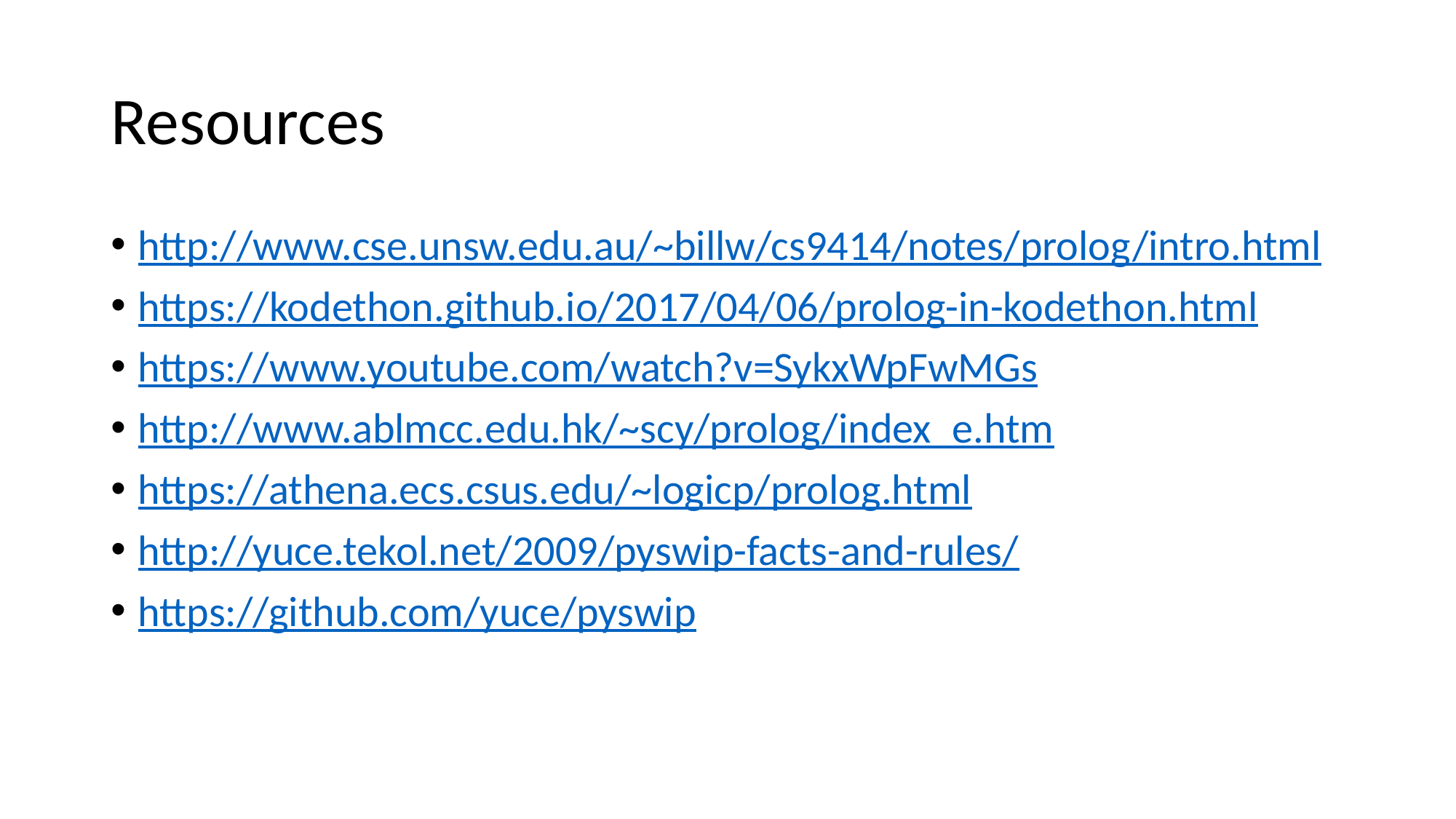

# Resources
http://www.cse.unsw.edu.au/~billw/cs9414/notes/prolog/intro.html
https://kodethon.github.io/2017/04/06/prolog-in-kodethon.html
https://www.youtube.com/watch?v=SykxWpFwMGs
http://www.ablmcc.edu.hk/~scy/prolog/index_e.htm
https://athena.ecs.csus.edu/~logicp/prolog.html
http://yuce.tekol.net/2009/pyswip-facts-and-rules/
https://github.com/yuce/pyswip